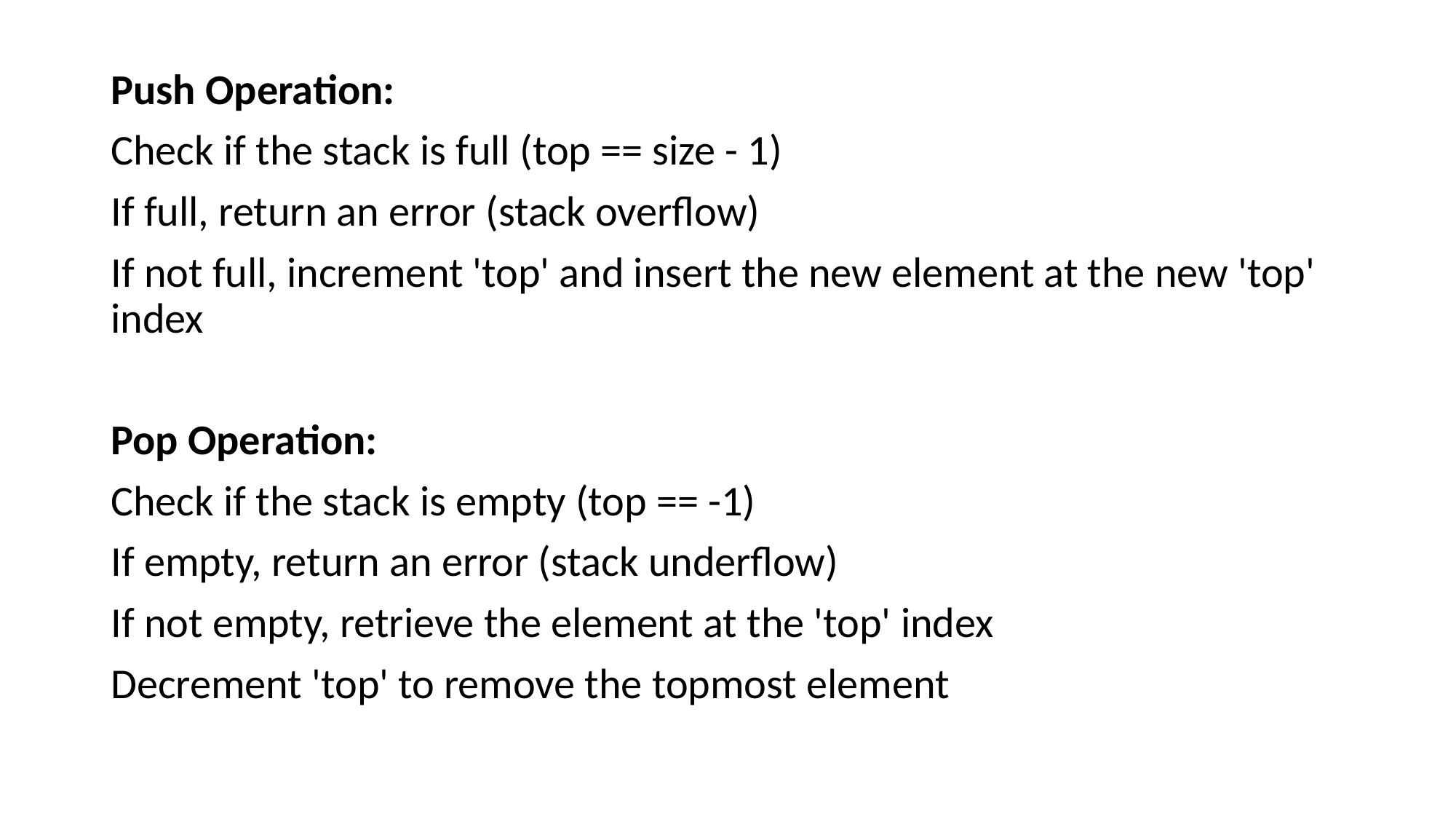

Push Operation:
Check if the stack is full (top == size - 1)
If full, return an error (stack overflow)
If not full, increment 'top' and insert the new element at the new 'top' index

Pop Operation:
Check if the stack is empty (top == -1)
If empty, return an error (stack underflow)
If not empty, retrieve the element at the 'top' index
Decrement 'top' to remove the topmost element